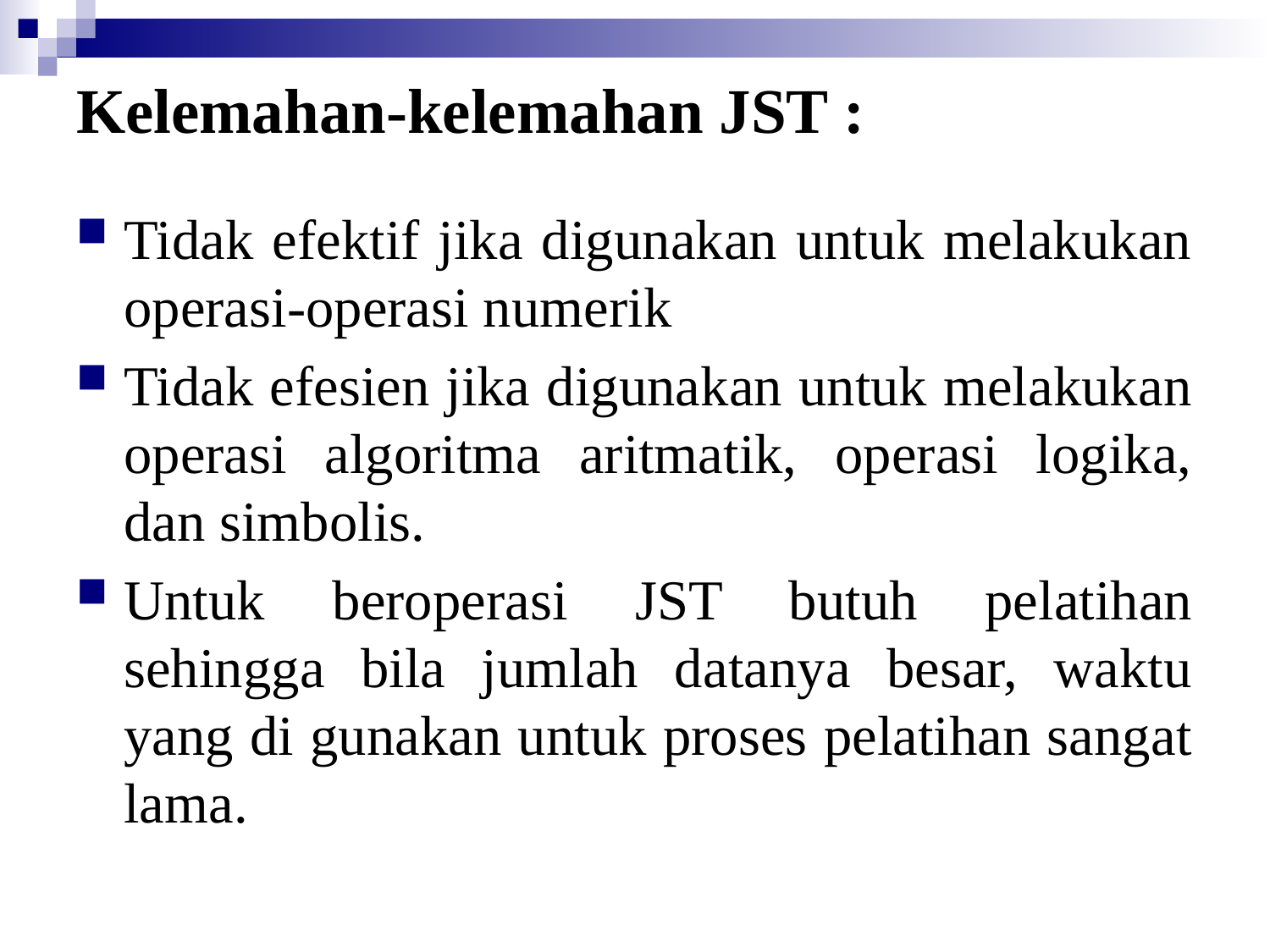

# Kelemahan-kelemahan JST :
Tidak efektif jika digunakan untuk melakukan operasi-operasi numerik
Tidak efesien jika digunakan untuk melakukan operasi algoritma aritmatik, operasi logika, dan simbolis.
Untuk beroperasi JST butuh pelatihan sehingga bila jumlah datanya besar, waktu yang di gunakan untuk proses pelatihan sangat lama.